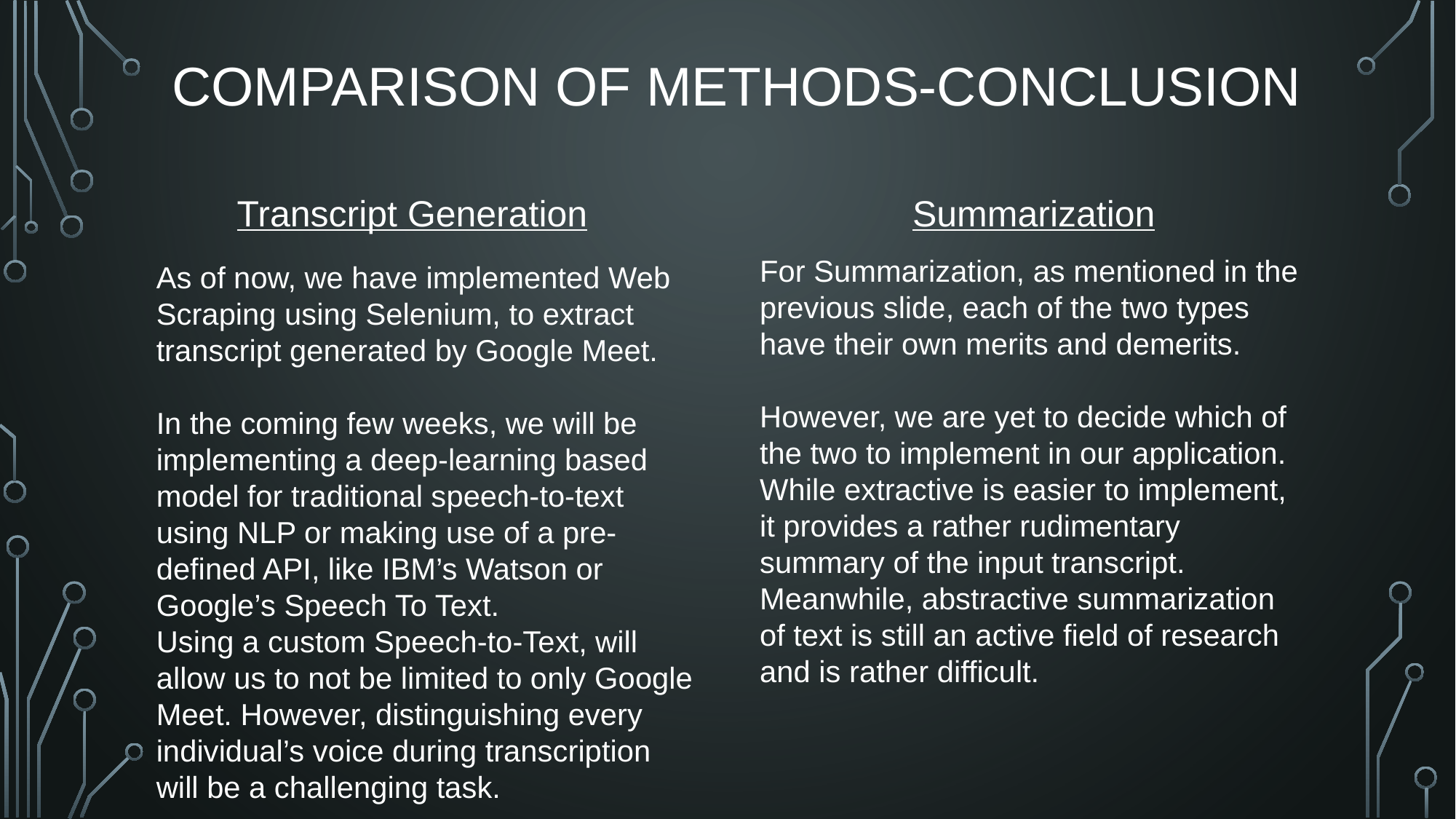

# Comparison of methods-conclusion
Transcript Generation
Summarization
For Summarization, as mentioned in the previous slide, each of the two types have their own merits and demerits.

However, we are yet to decide which of the two to implement in our application.
While extractive is easier to implement, it provides a rather rudimentary summary of the input transcript.
Meanwhile, abstractive summarization of text is still an active field of research and is rather difficult.
As of now, we have implemented Web Scraping using Selenium, to extract transcript generated by Google Meet.

In the coming few weeks, we will be implementing a deep-learning based model for traditional speech-to-text using NLP or making use of a pre-defined API, like IBM’s Watson or Google’s Speech To Text.
Using a custom Speech-to-Text, will allow us to not be limited to only Google Meet. However, distinguishing every individual’s voice during transcription will be a challenging task.